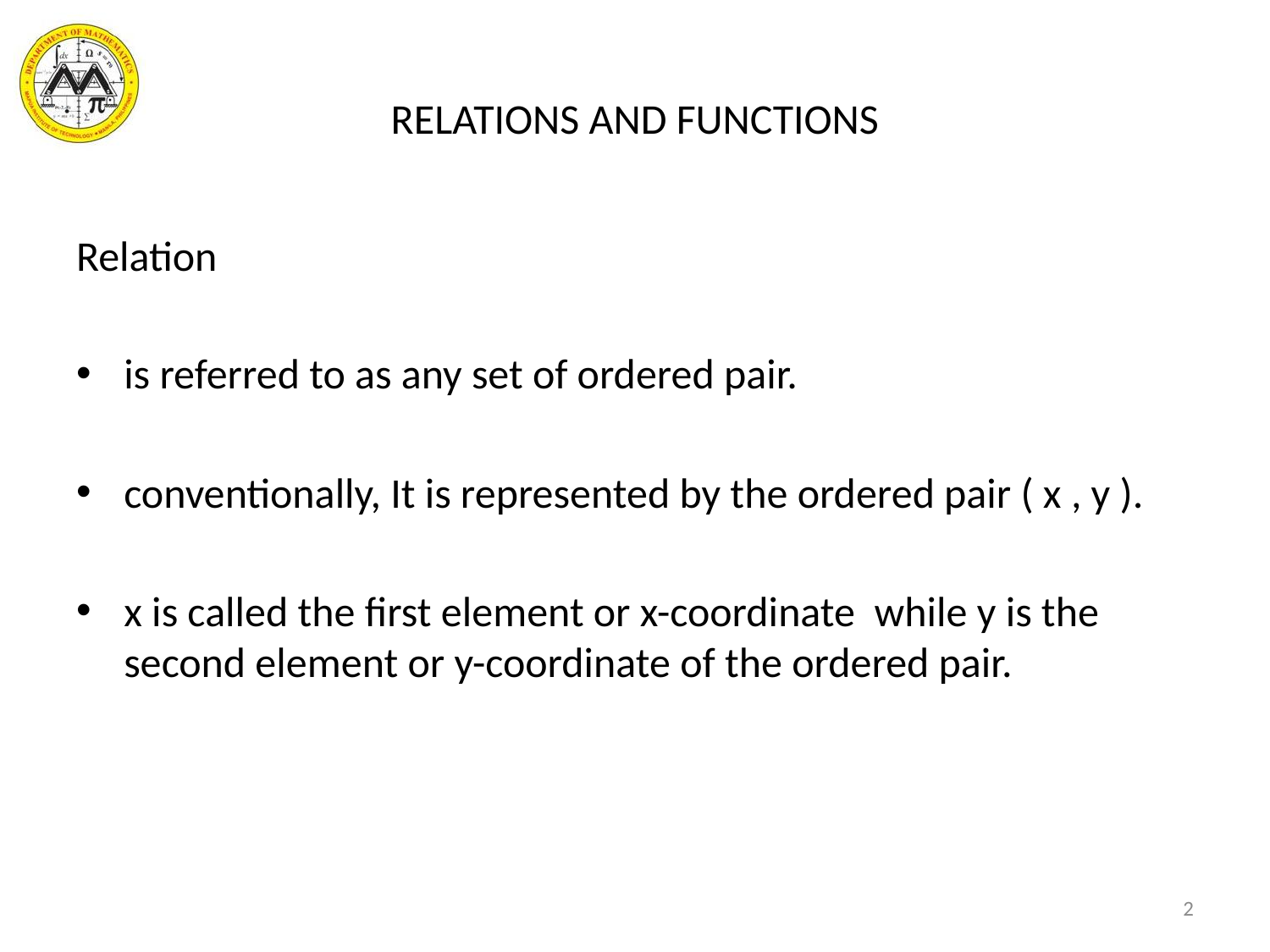

# RELATIONS AND FUNCTIONS
Relation

is referred to as any set of ordered pair.

conventionally, It is represented by the ordered pair ( x , y ).

x is called the first element or x-coordinate  while y is the second element or y-coordinate of the ordered pair.

2